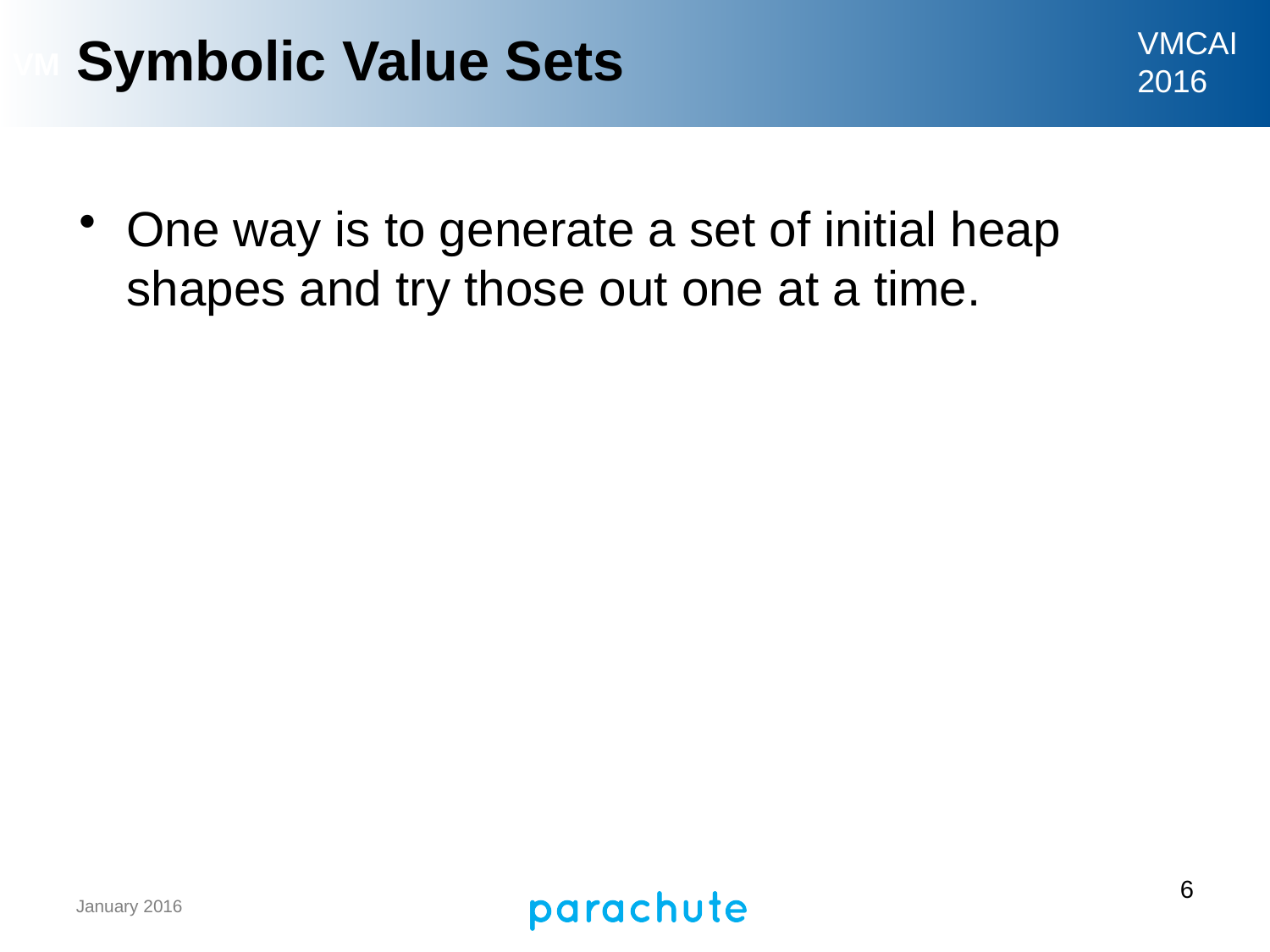

# Symbolic Value Sets
One way is to generate a set of initial heap shapes and try those out one at a time.
6
January 2016